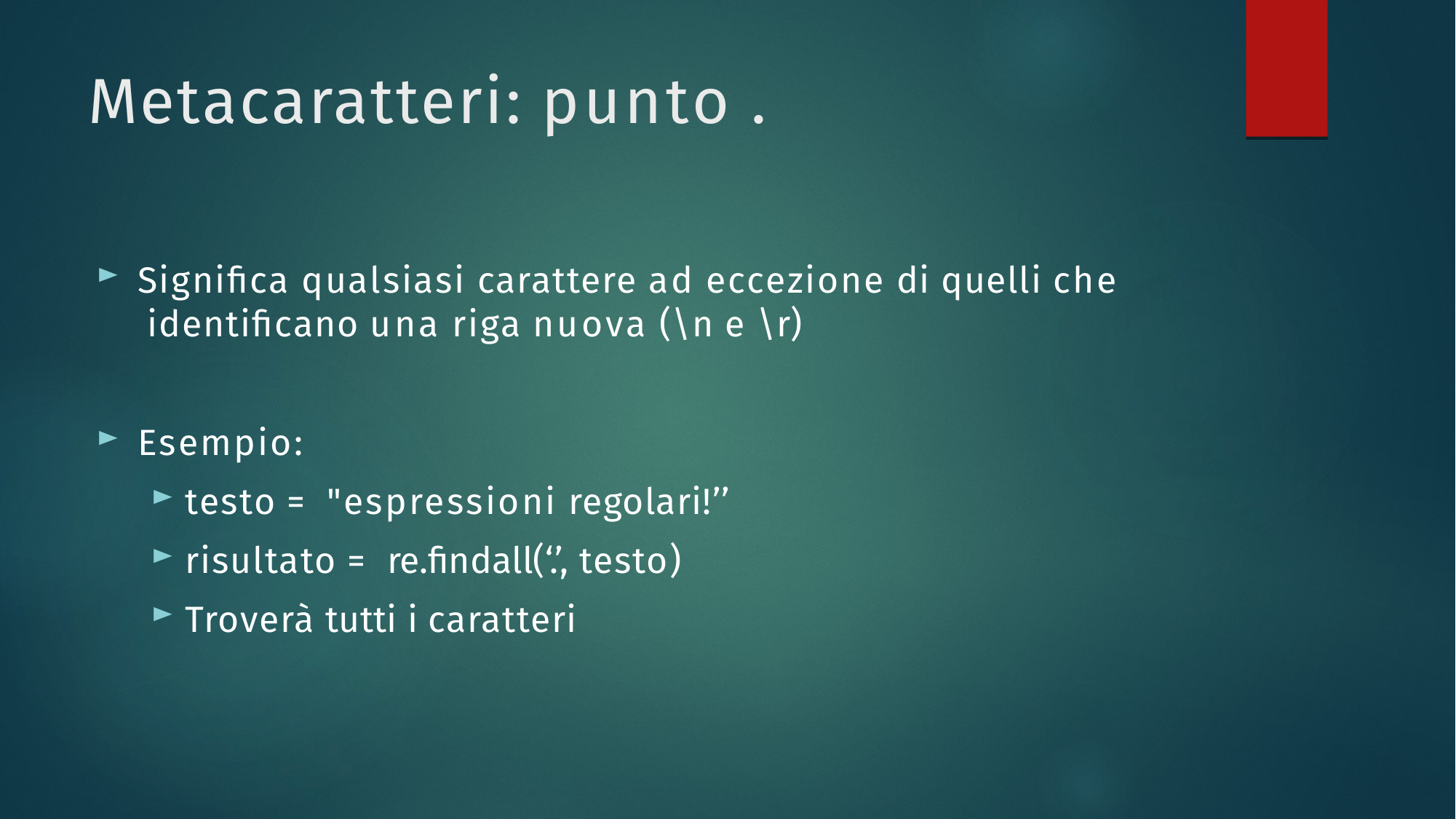

# Metacaratteri: punto .
Significa qualsiasi carattere ad eccezione di quelli che  identificano una riga nuova (\n e \r)

Esempio:
testo = "espressioni regolari!’’
risultato = re.findall(‘.’, testo)
Troverà tutti i caratteri